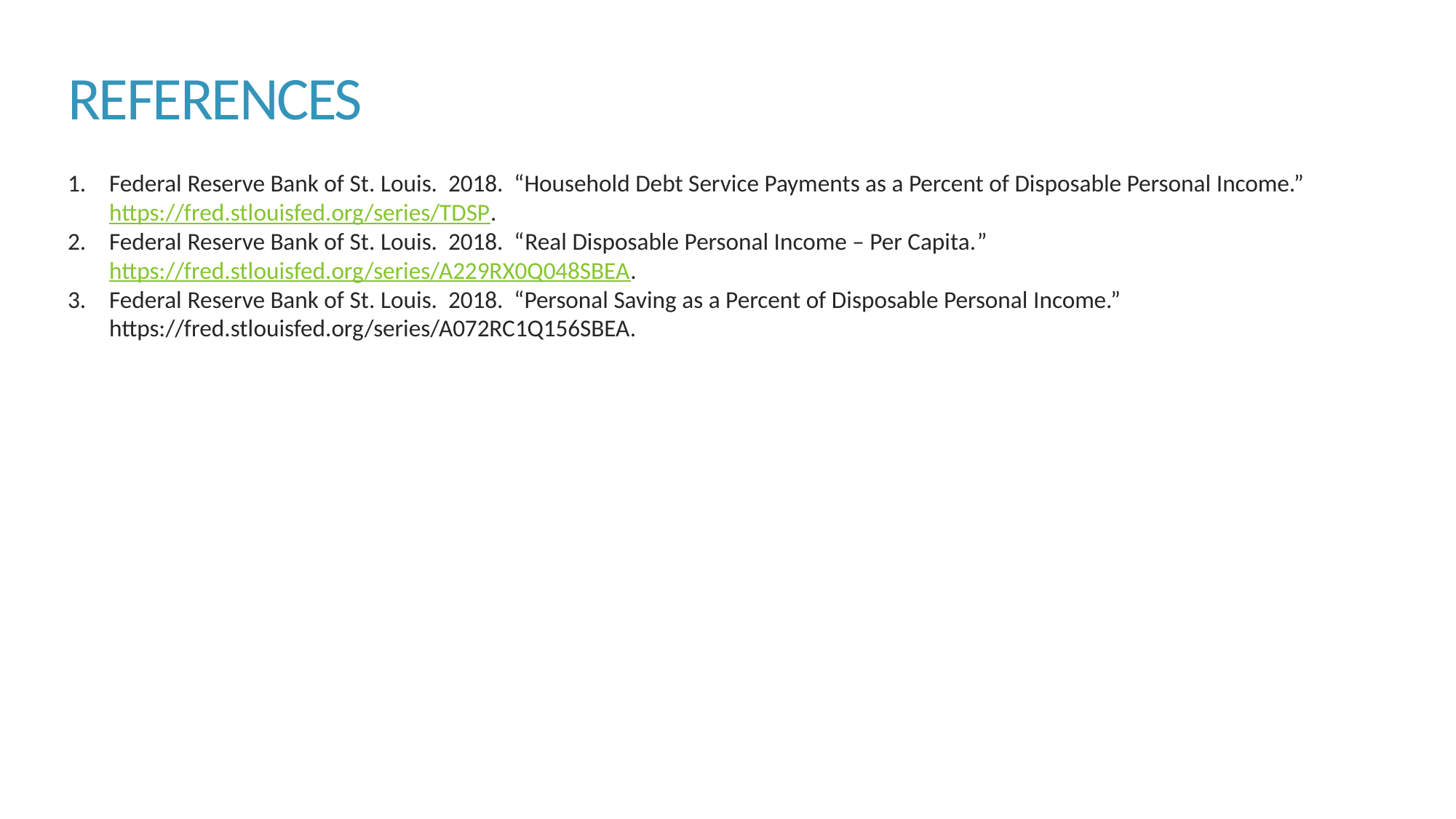

# REFERENCES
Federal Reserve Bank of St. Louis.  2018.  “Household Debt Service Payments as a Percent of Disposable Personal Income.” https://fred.stlouisfed.org/series/TDSP.
Federal Reserve Bank of St. Louis.  2018.  “Real Disposable Personal Income – Per Capita.” https://fred.stlouisfed.org/series/A229RX0Q048SBEA.
Federal Reserve Bank of St. Louis.  2018.  “Personal Saving as a Percent of Disposable Personal Income.” https://fred.stlouisfed.org/series/A072RC1Q156SBEA.